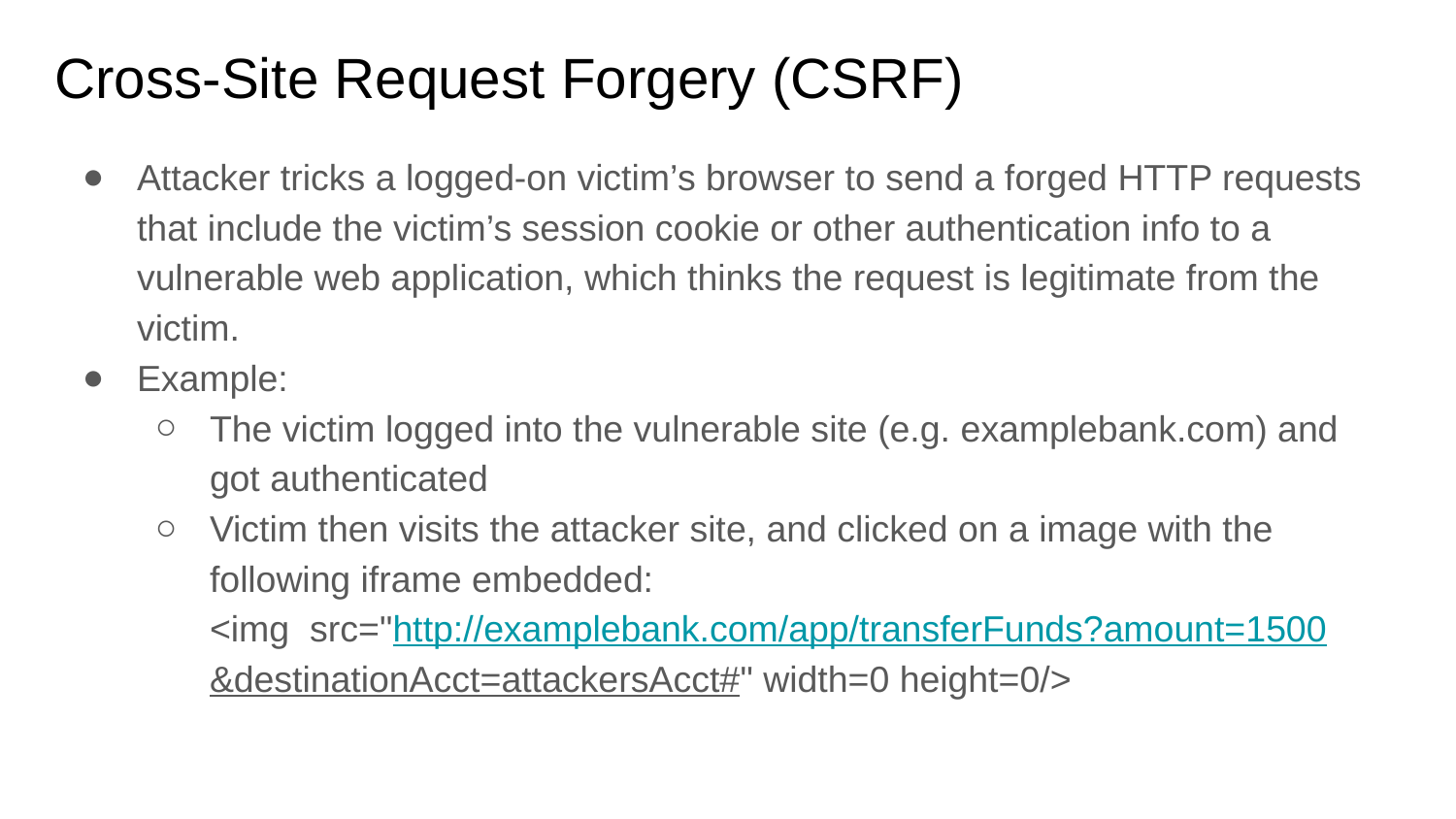

# Cross-Site Request Forgery (CSRF)
Attacker tricks a logged-on victim’s browser to send a forged HTTP requests that include the victim’s session cookie or other authentication info to a vulnerable web application, which thinks the request is legitimate from the victim.
Example:
The victim logged into the vulnerable site (e.g. examplebank.com) and got authenticated
Victim then visits the attacker site, and clicked on a image with the following iframe embedded:
<img  src="http://examplebank.com/app/transferFunds?amount=1500
&destinationAcct=attackersAcct#" width=0 height=0/>